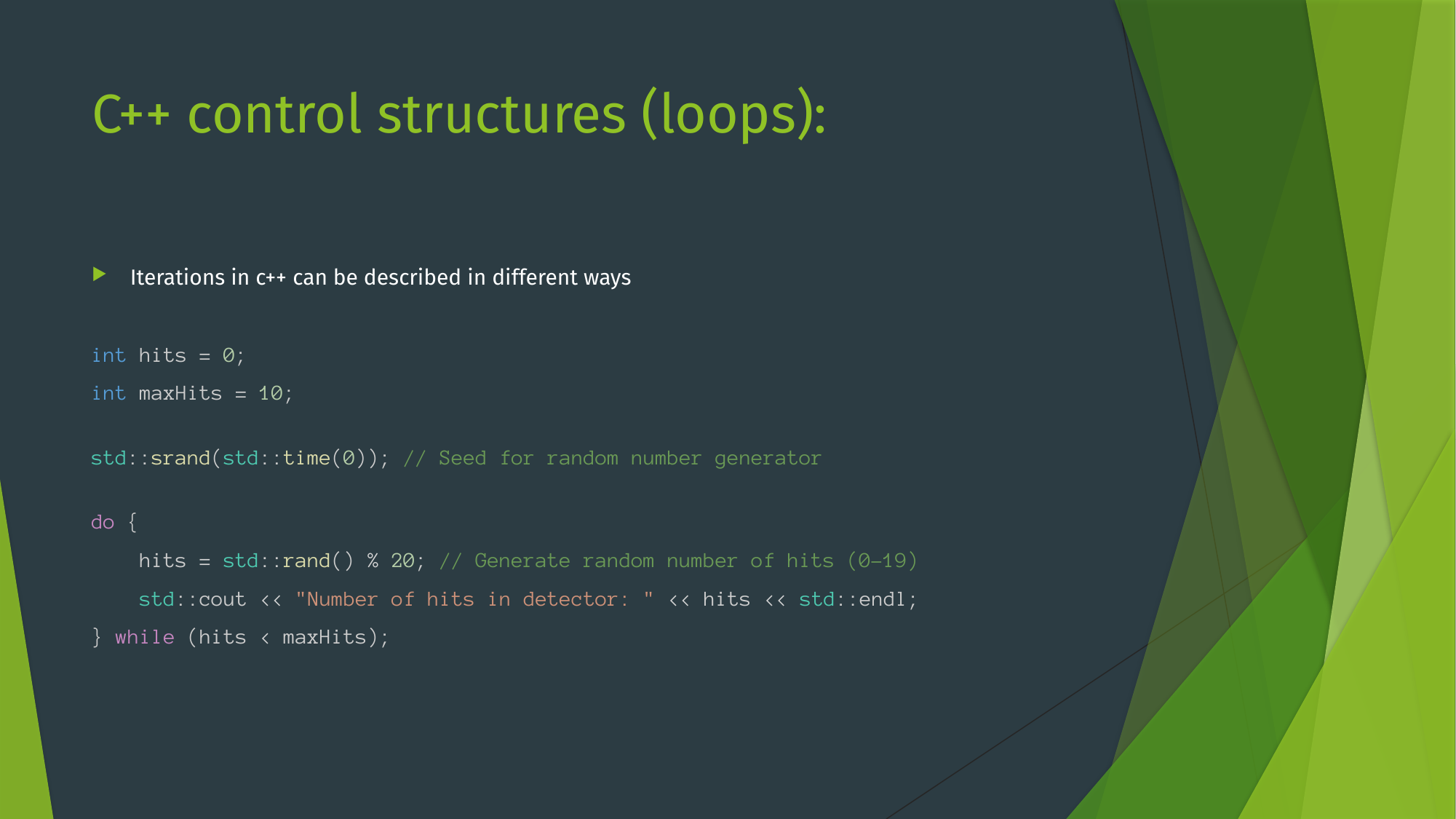

# C++ control structures (loops):
Iterations in c++ can be described in different ways

int hits = 0;
int maxHits = 10;
std::srand(std::time(0)); // Seed for random number generator
do {
    hits = std::rand() % 20; // Generate random number of hits (0-19)
    std::cout << "Number of hits in detector: " << hits << std::endl;
} while (hits < maxHits);